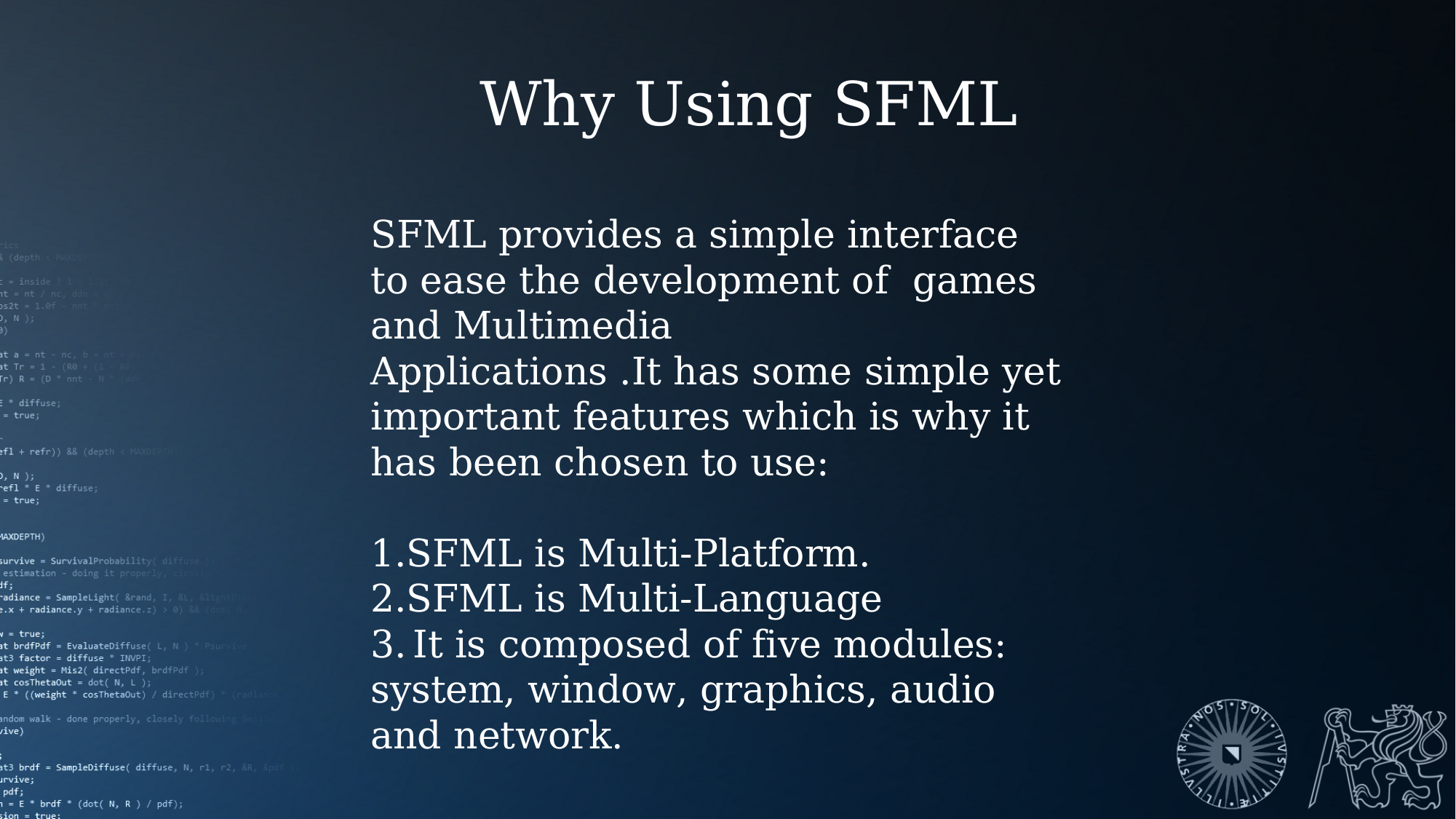

Why Using SFML

SFML provides a simple interface to ease the development of  games and Multimedia
Applications .It has some simple yet important features which is why it has been chosen to use:

1.SFML is Multi-Platform.
2.SFML is Multi-Language
3. It is composed of five modules: system, window, graphics, audio and network.